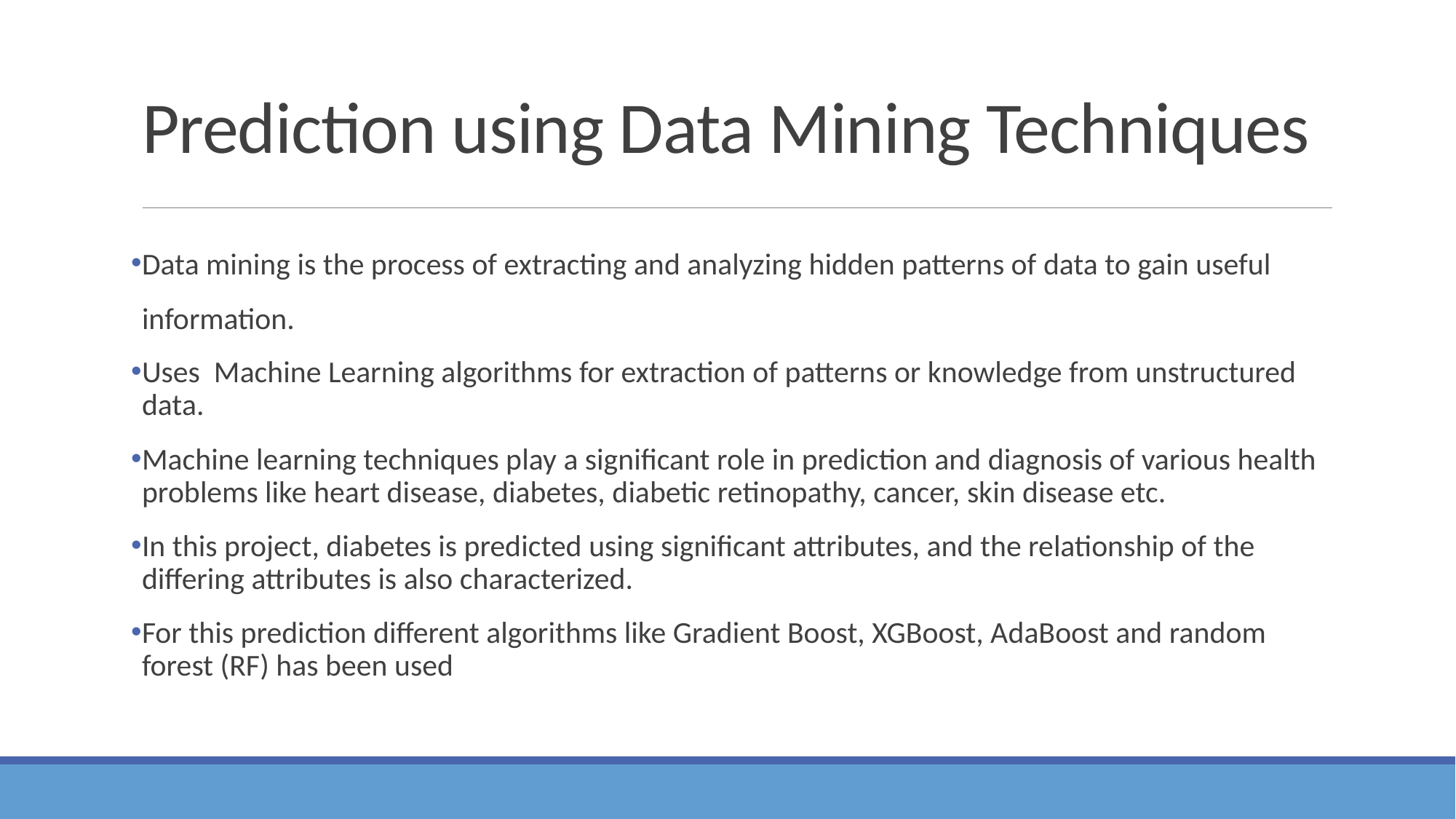

# Prediction using Data Mining Techniques
Data mining is the process of extracting and analyzing hidden patterns of data to gain useful information.
Uses  Machine Learning algorithms for extraction of patterns or knowledge from unstructured data.
Machine learning techniques play a significant role in prediction and diagnosis of various health problems like heart disease, diabetes, diabetic retinopathy, cancer, skin disease etc.
In this project, diabetes is predicted using significant attributes, and the relationship of the differing attributes is also characterized.
For this prediction different algorithms like Gradient Boost, XGBoost, AdaBoost and random forest (RF) has been used